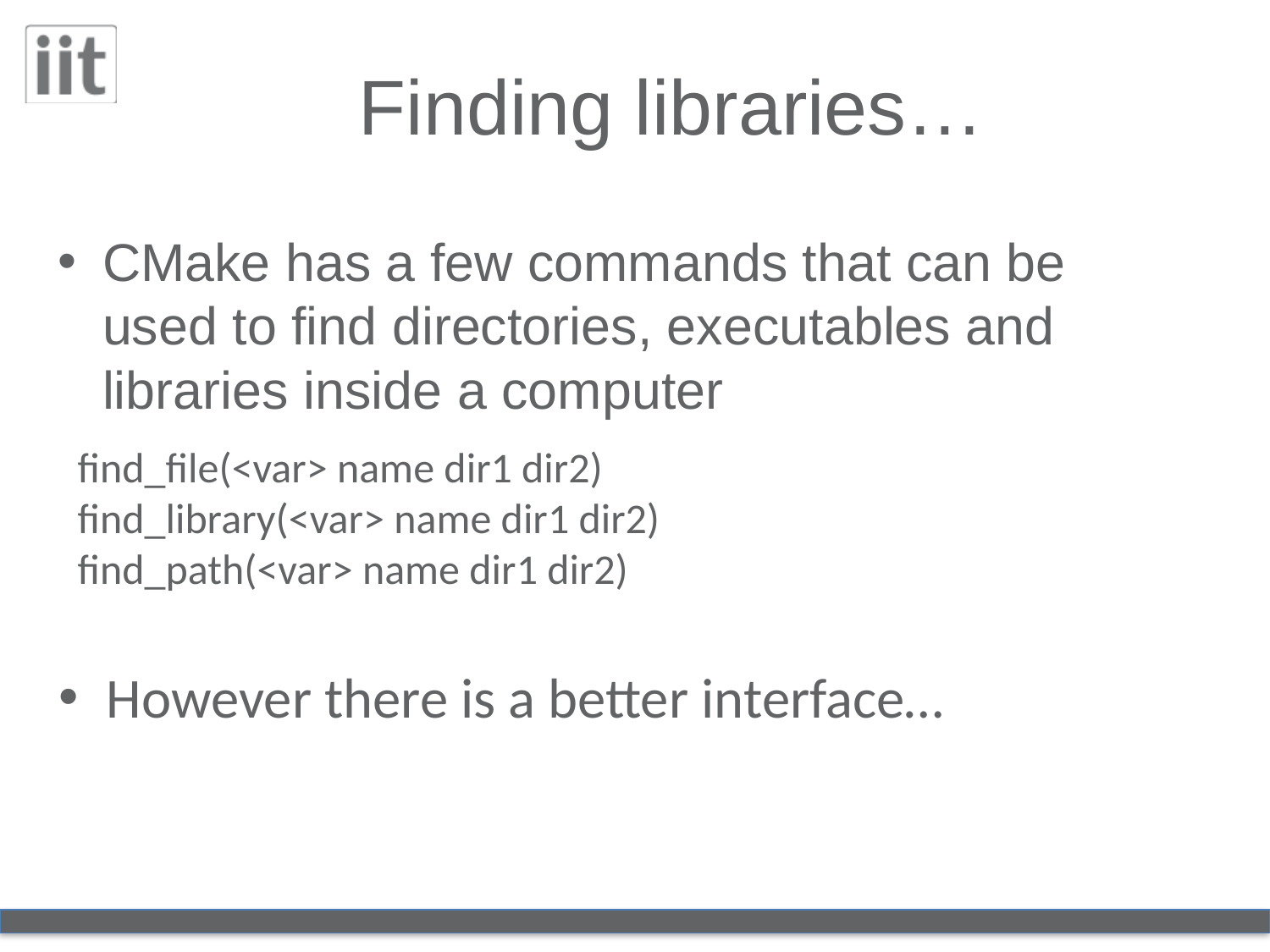

# Finding libraries…
CMake has a few commands that can be used to find directories, executables and libraries inside a computer
find_file(<var> name dir1 dir2)
find_library(<var> name dir1 dir2)
find_path(<var> name dir1 dir2)
However there is a better interface…